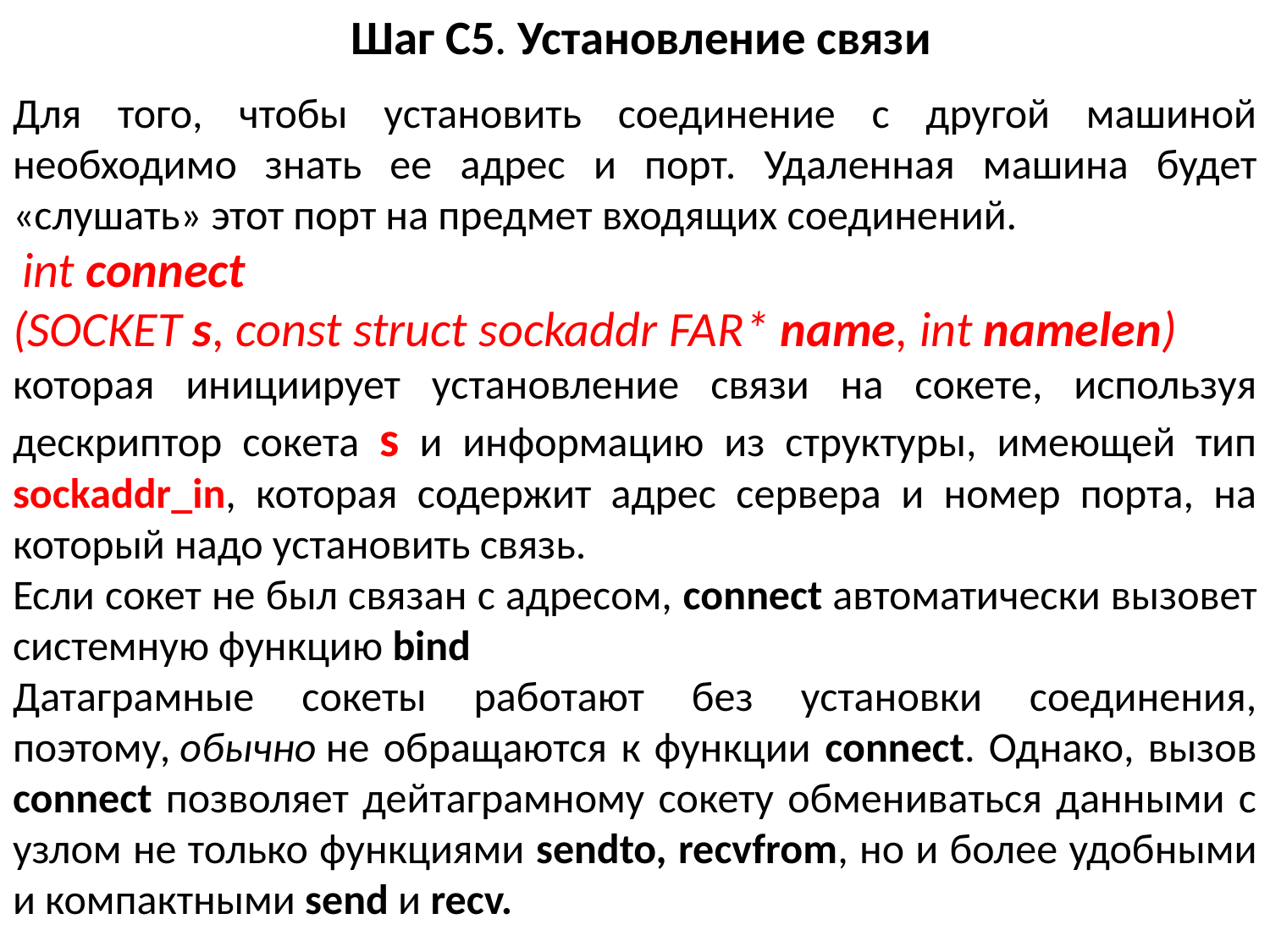

# Шаг C5. Установление связи
Для того, чтобы установить соединение с другой машиной необходимо знать ее адрес и порт. Удаленная машина будет «слушать» этот порт на предмет входящих соединений.
 int connect
(SOCKET s, const struct sockaddr FAR* name, int namelen)
которая инициирует установление связи на сокете, используя дескриптор сокета s и информацию из структуры, имеющей тип sockaddr_in, которая содержит адрес сервера и номер порта, на который надо установить связь.
Если сокет не был связан с адресом, connect автоматически вызовет системную функцию bind
Датаграмные сокеты работают без установки соединения, поэтому, обычно не обращаются к функции connect. Однако, вызов connect позволяет дейтаграмному сокету обмениваться данными с узлом не только функциями sendto, recvfrom, но и более удобными и компактными send и recv.